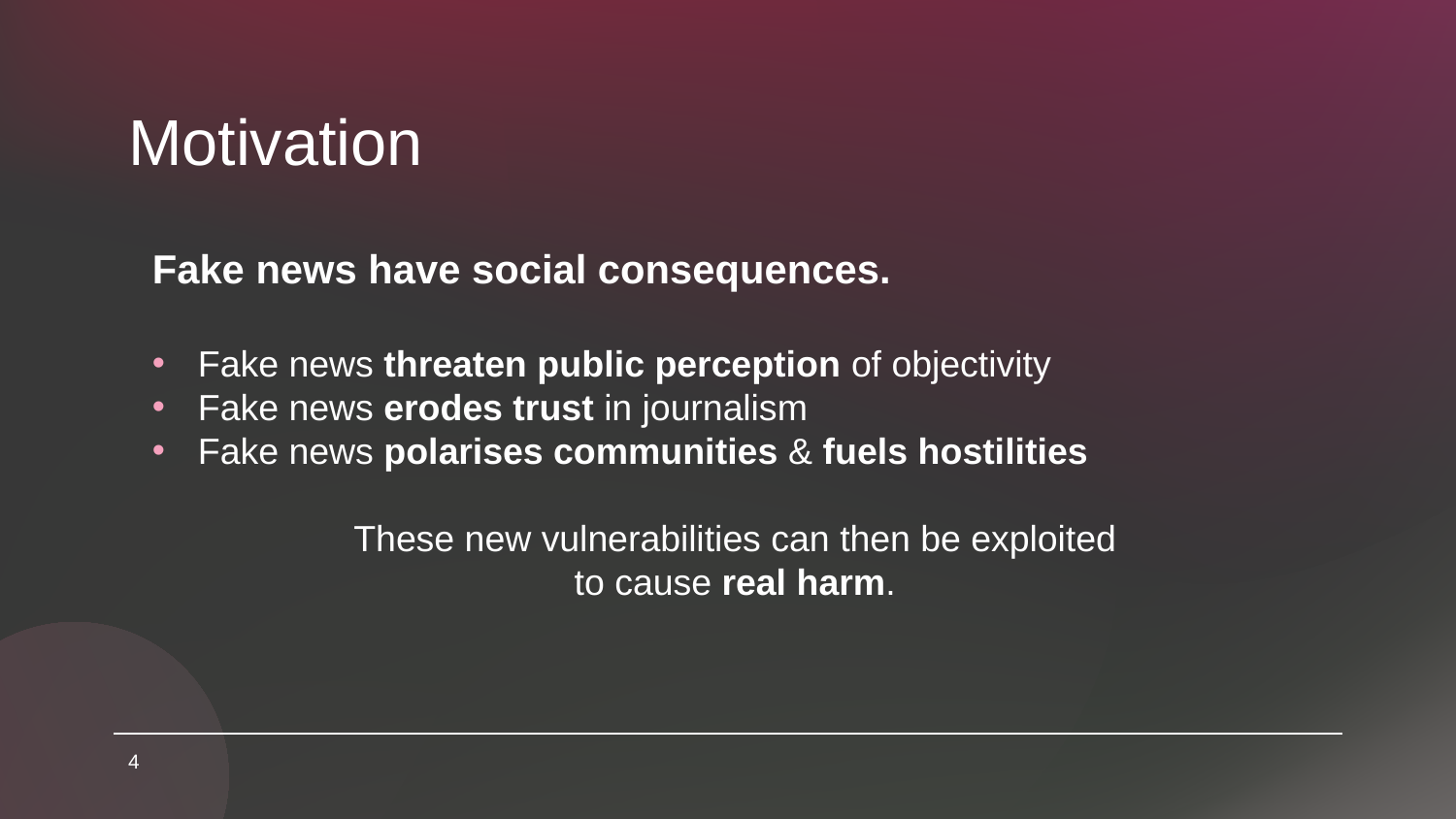

# Motivation
Fake news have social consequences.

Fake news threaten public perception of objectivity
Fake news erodes trust in journalism
Fake news polarises communities & fuels hostilities

These new vulnerabilities can then be exploited
to cause real harm.

4